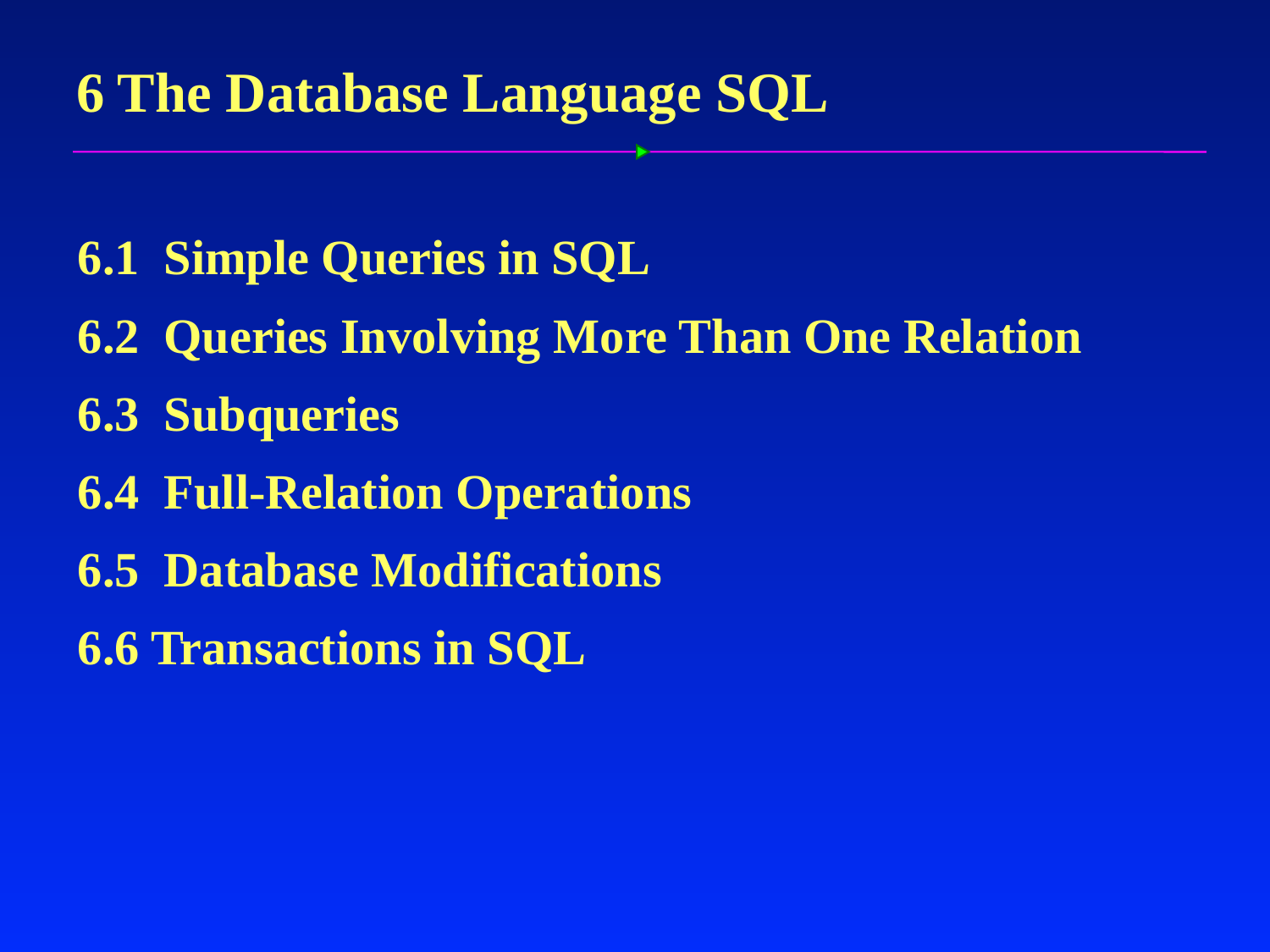

# 6 The Database Language SQL

6.1  Simple Queries in SQL
6.2  Queries Involving More Than One Relation
6.3  Subqueries
6.4  Full-Relation Operations
6.5  Database Modifications
6.6 Transactions in SQL